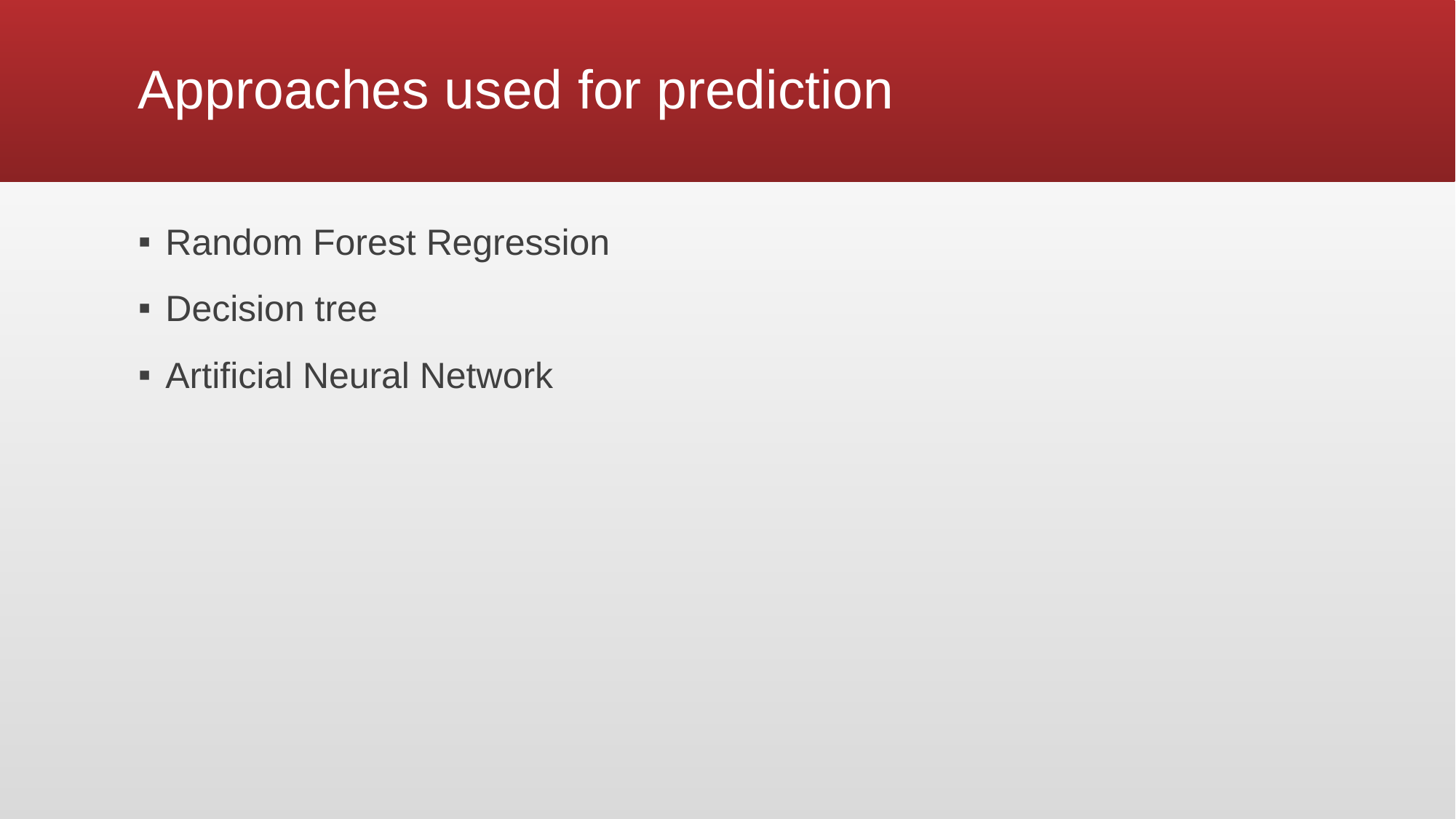

# Approaches used for prediction
Random Forest Regression
Decision tree
Artificial Neural Network